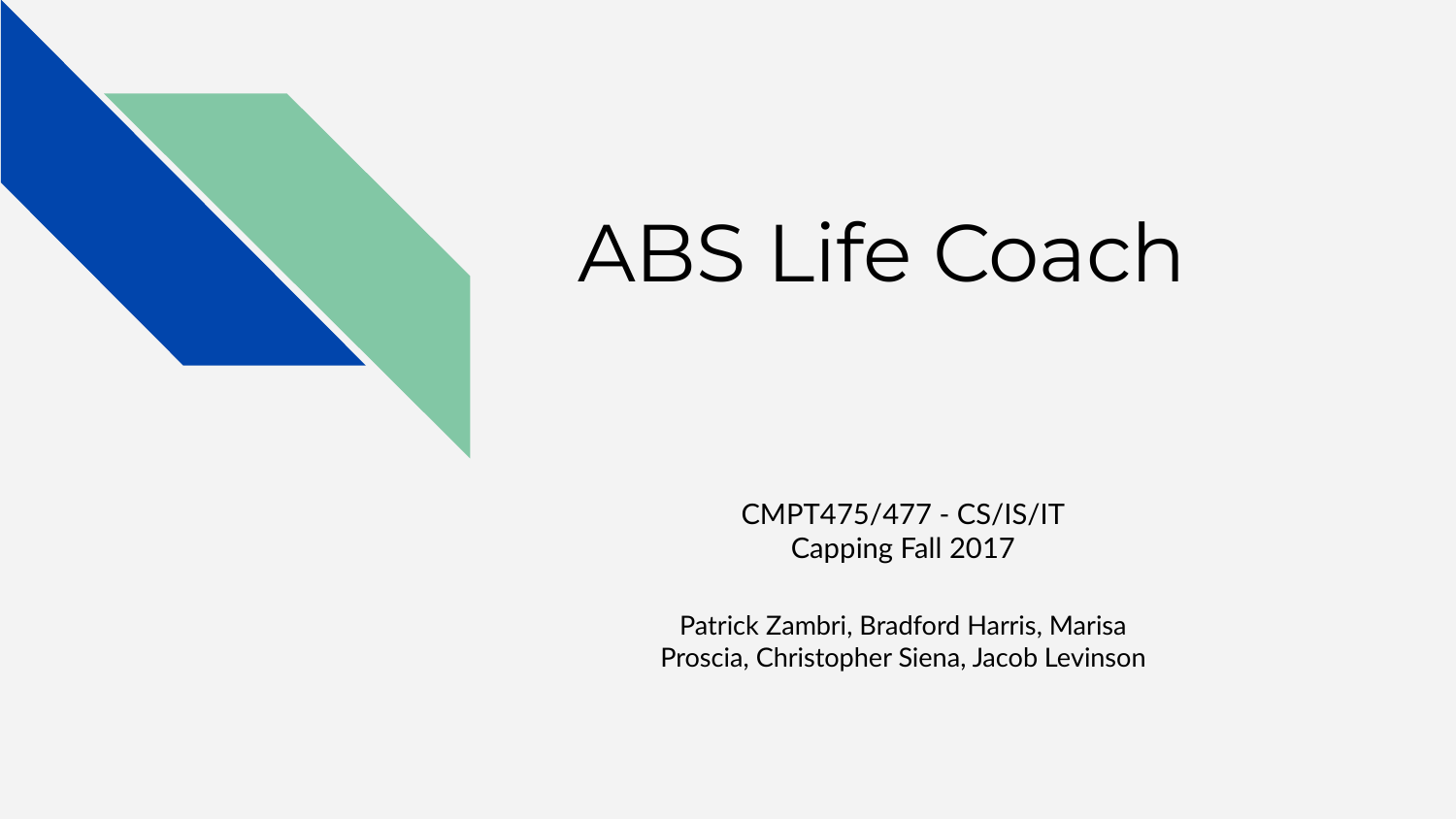

# ABS Life Coach
CMPT475/477 - CS/IS/IT
Capping Fall 2017
Patrick Zambri, Bradford Harris, Marisa Proscia, Christopher Siena, Jacob Levinson